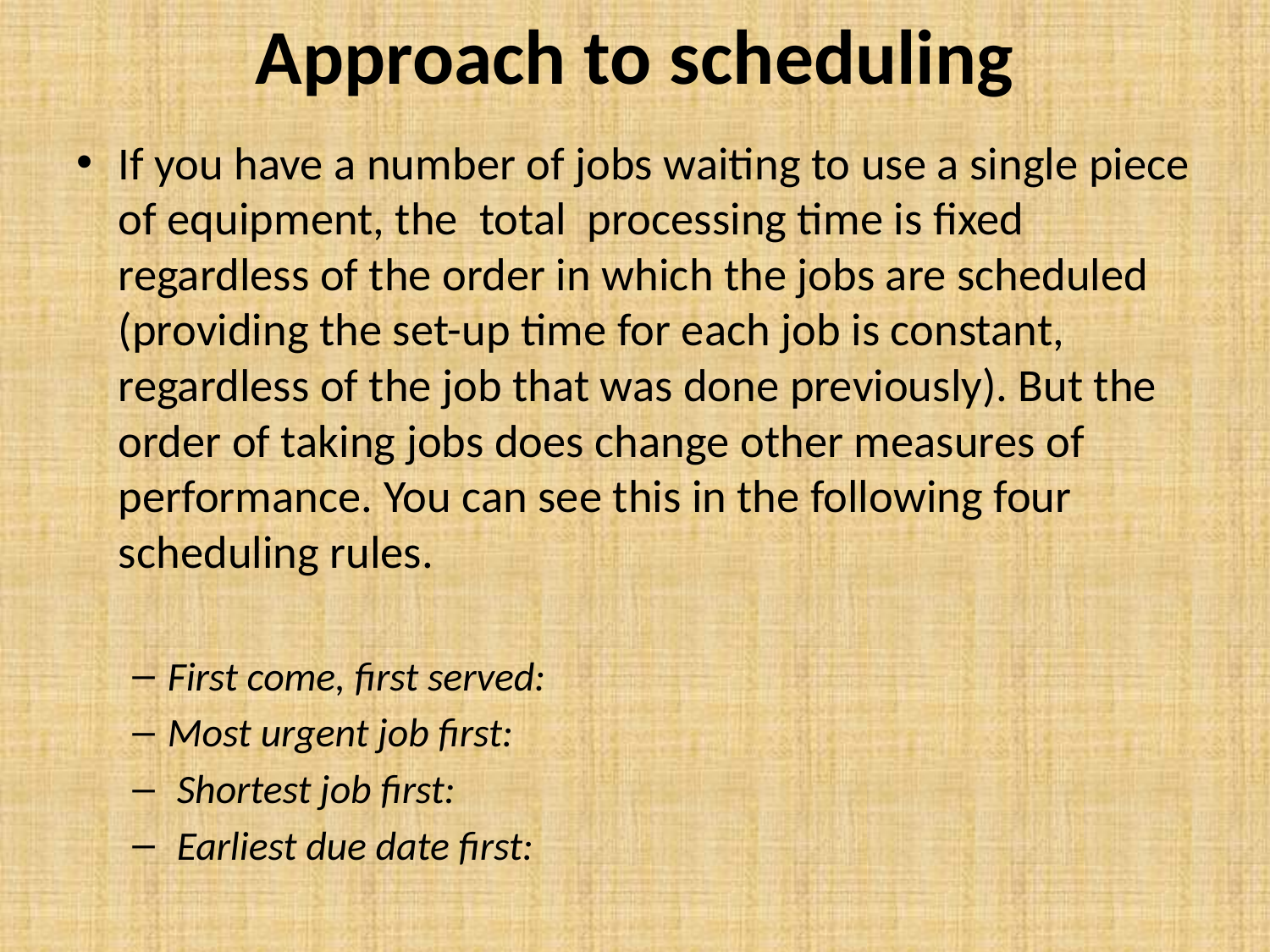

# Approach to scheduling
If you have a number of jobs waiting to use a single piece of equipment, the  total  processing time is ﬁxed regardless of the order in which the jobs are scheduled (providing the set-up time for each job is constant, regardless of the job that was done previously). But the order of taking jobs does change other measures of performance. You can see this in the following four scheduling rules.

First come, ﬁrst served:
Most urgent job ﬁrst:
 Shortest job ﬁrst:
 Earliest due date ﬁrst: